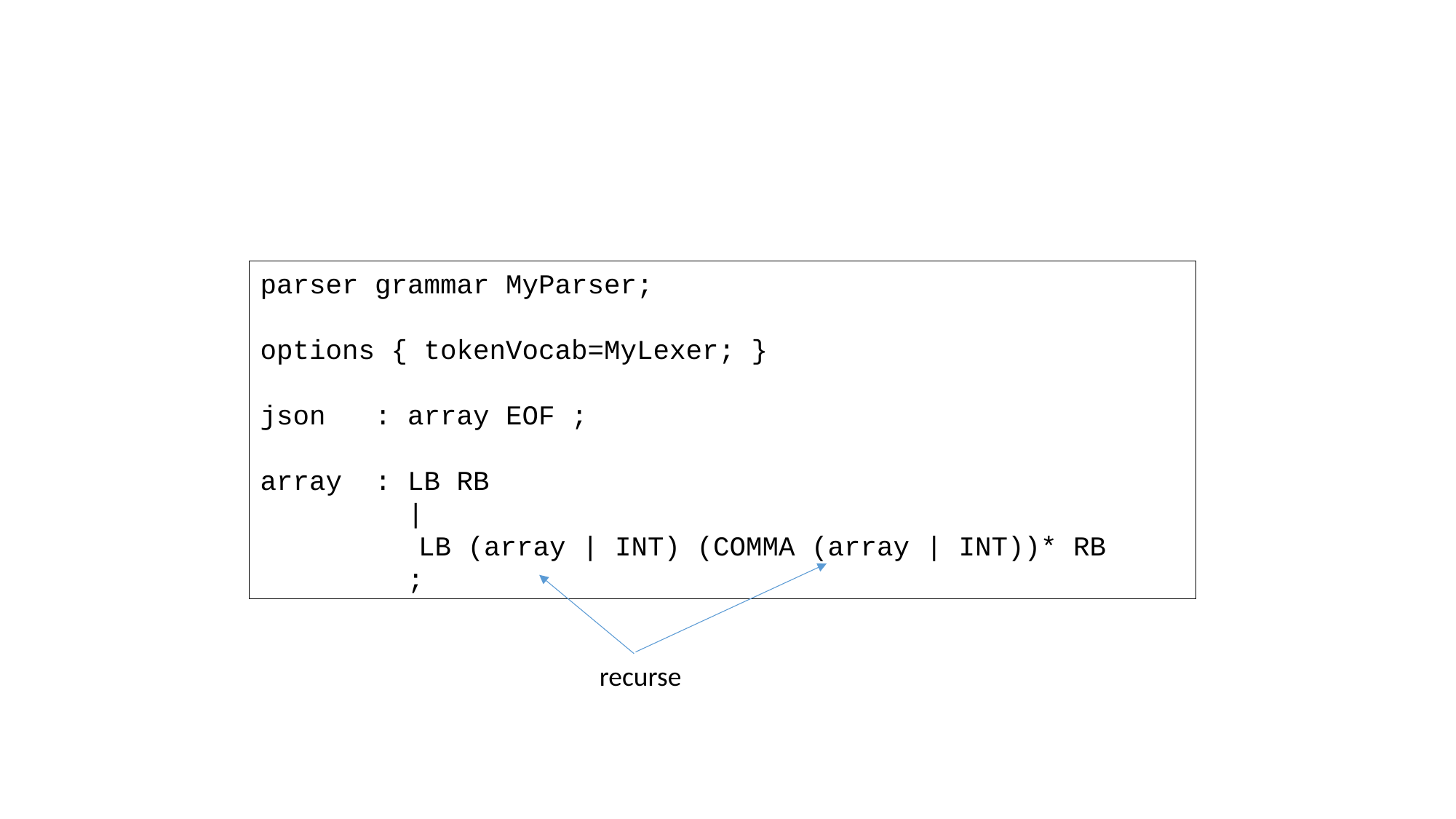

parser grammar MyParser;

options { tokenVocab=MyLexer; }

json   : array EOF ;

array  : LB RB
         |
	   LB (array | INT) (COMMA (array | INT))* RB
         ;
recurse